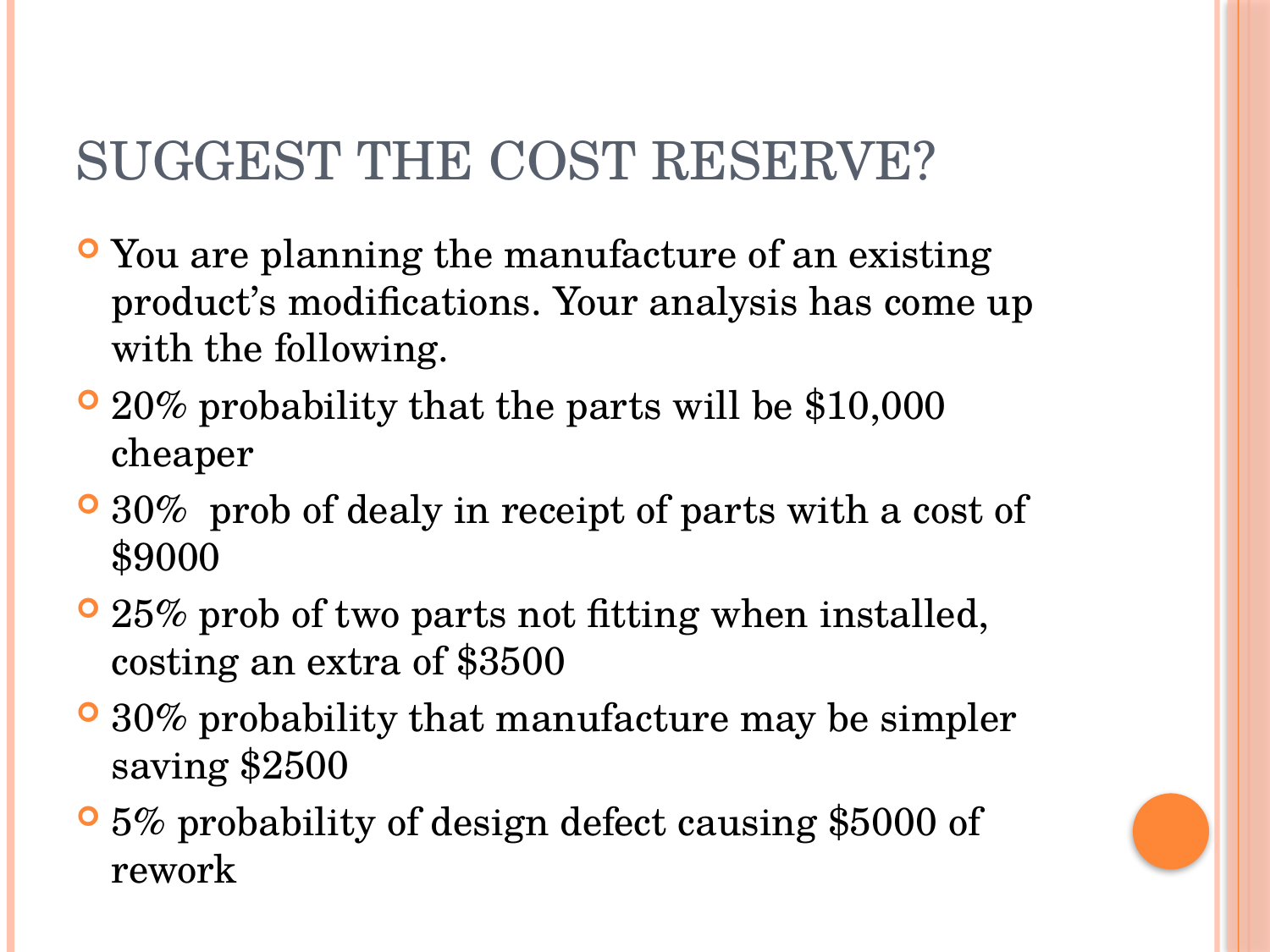

# Suggest the cost reserve?
You are planning the manufacture of an existing product’s modifications. Your analysis has come up with the following.
20% probability that the parts will be $10,000 cheaper
30%  prob of dealy in receipt of parts with a cost of $9000
25% prob of two parts not fitting when installed, costing an extra of $3500
30% probability that manufacture may be simpler saving $2500
5% probability of design defect causing $5000 of rework